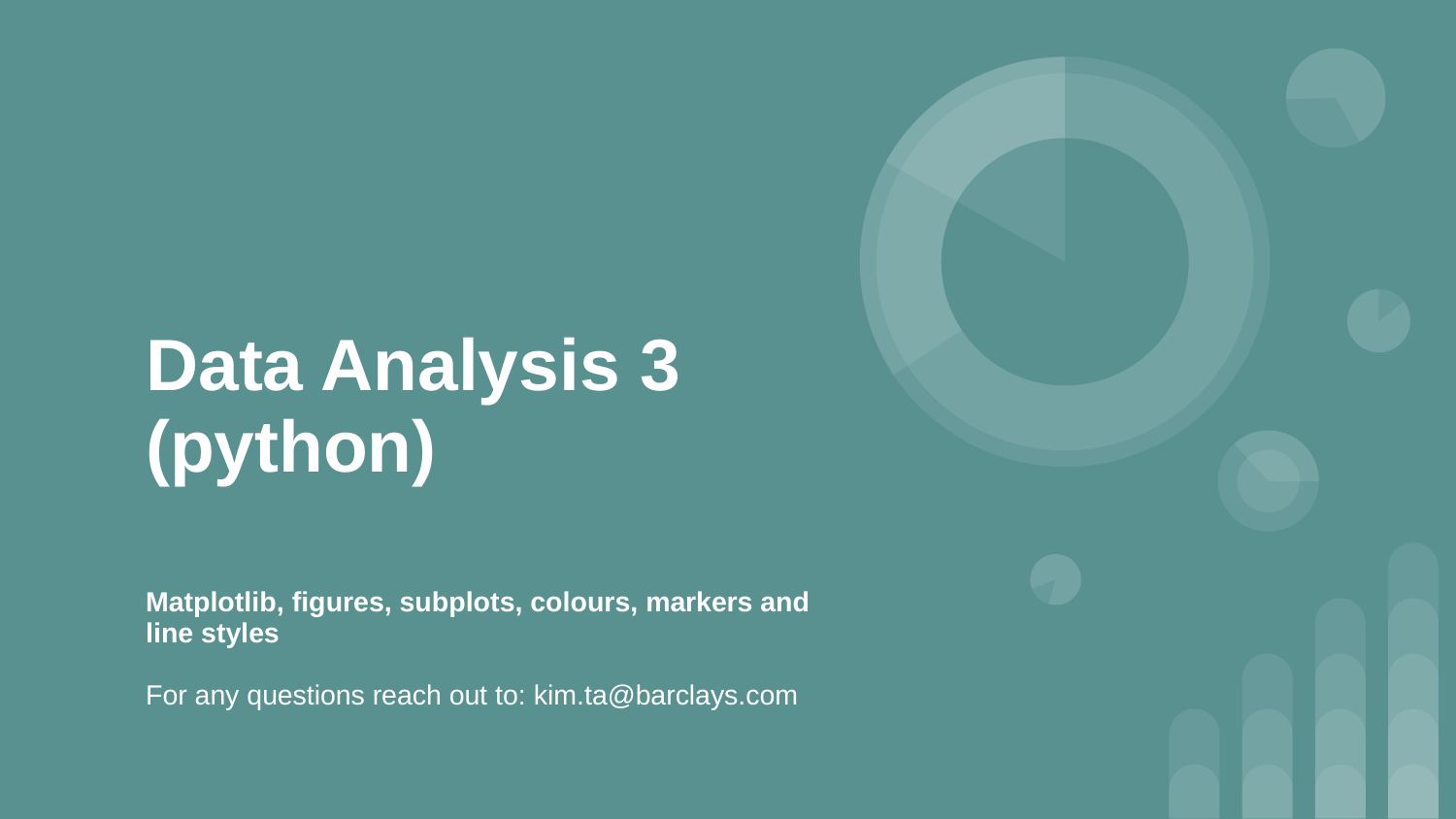

# Data Analysis 3 (python)
Matplotlib, figures, subplots, colours, markers and line styles

For any questions reach out to: kim.ta@barclays.com